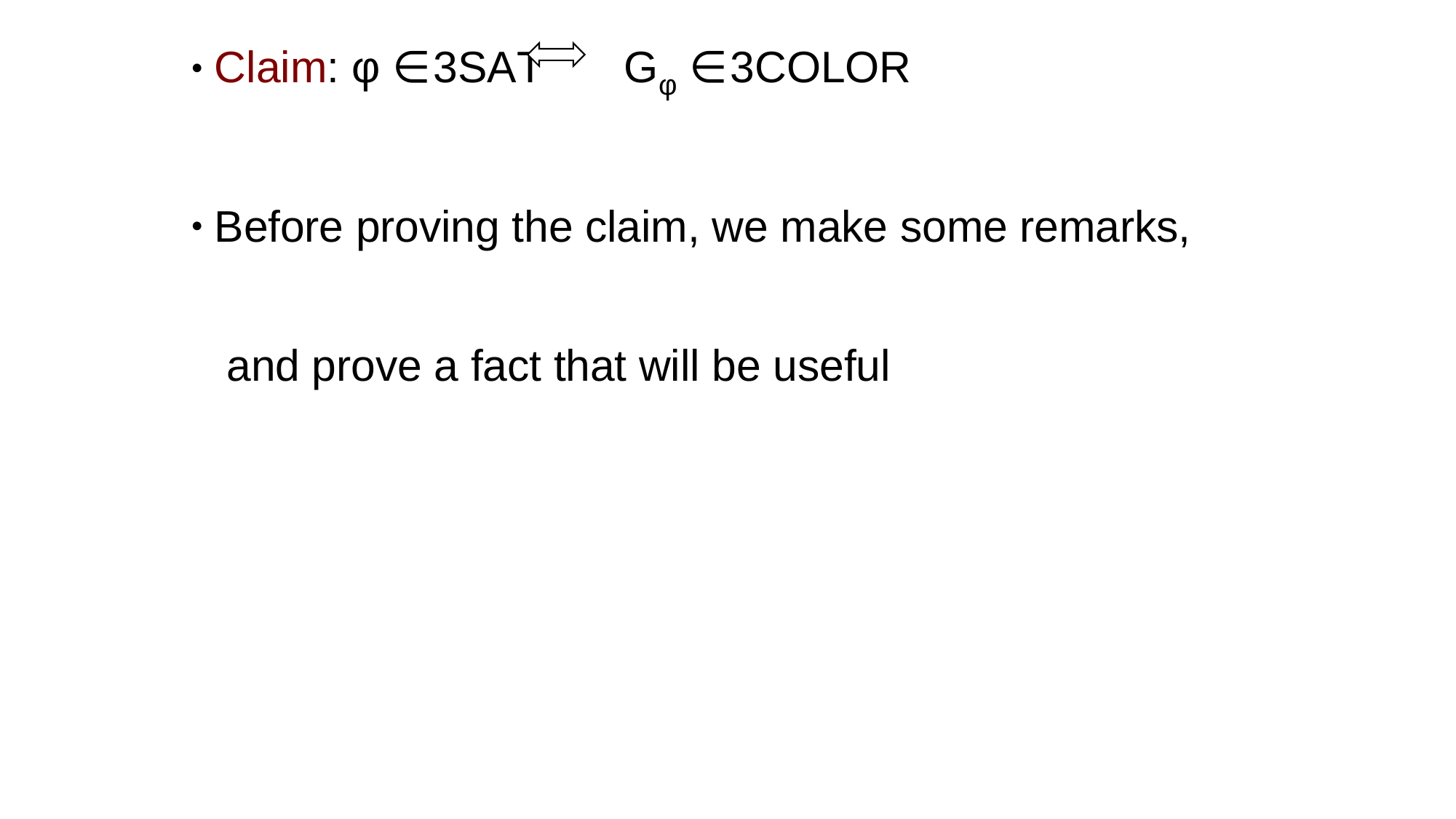

Claim: φ ∈3SAT       Gφ ∈3COLOR
Before proving the claim, we make some remarks,  and prove a fact that will be useful